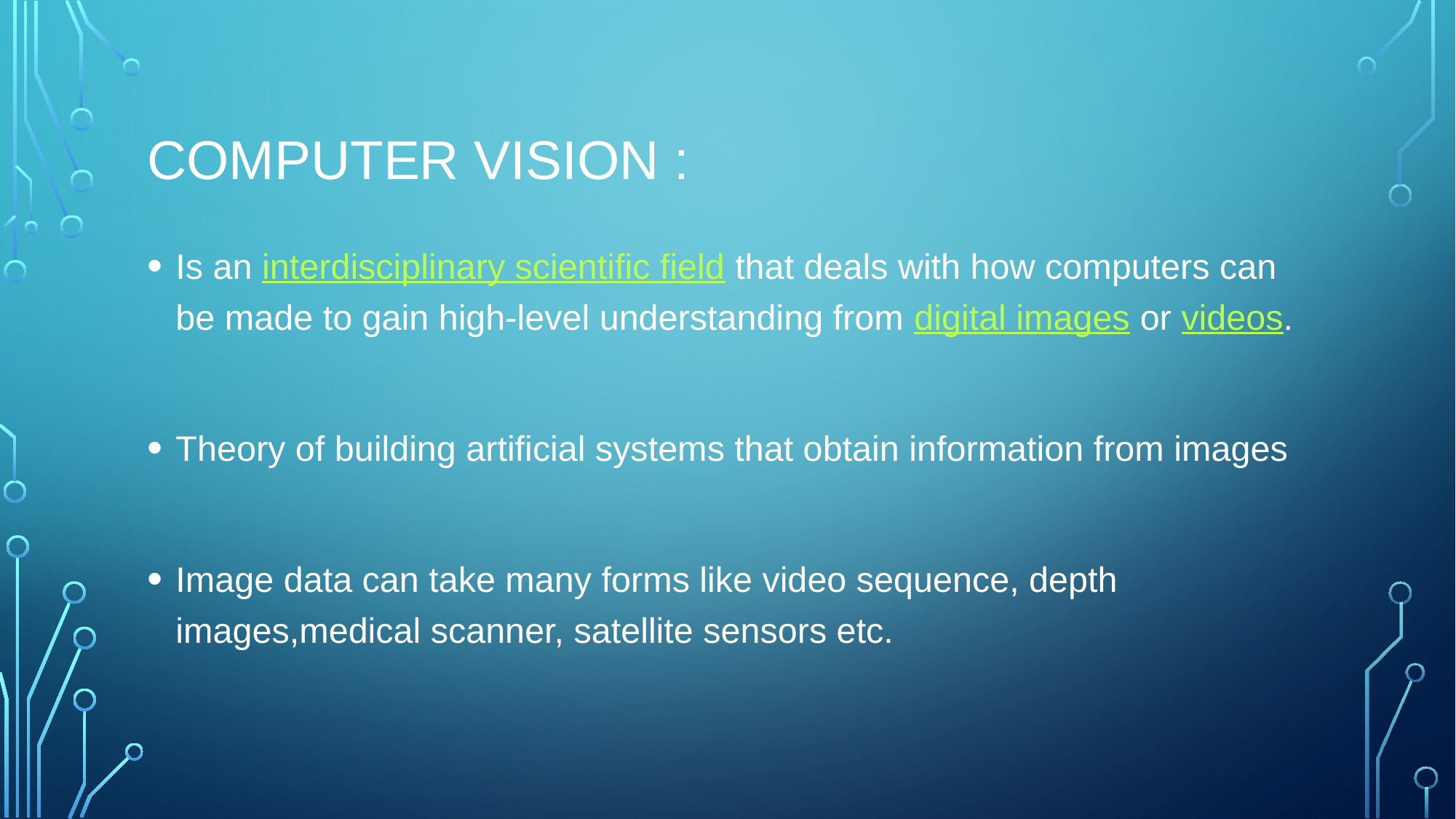

# Computer vision :
Is an interdisciplinary scientific field that deals with how computers can be made to gain high-level understanding from digital images or videos.

Theory of building artificial systems that obtain information from images

Image data can take many forms like video sequence, depth images,medical scanner, satellite sensors etc.